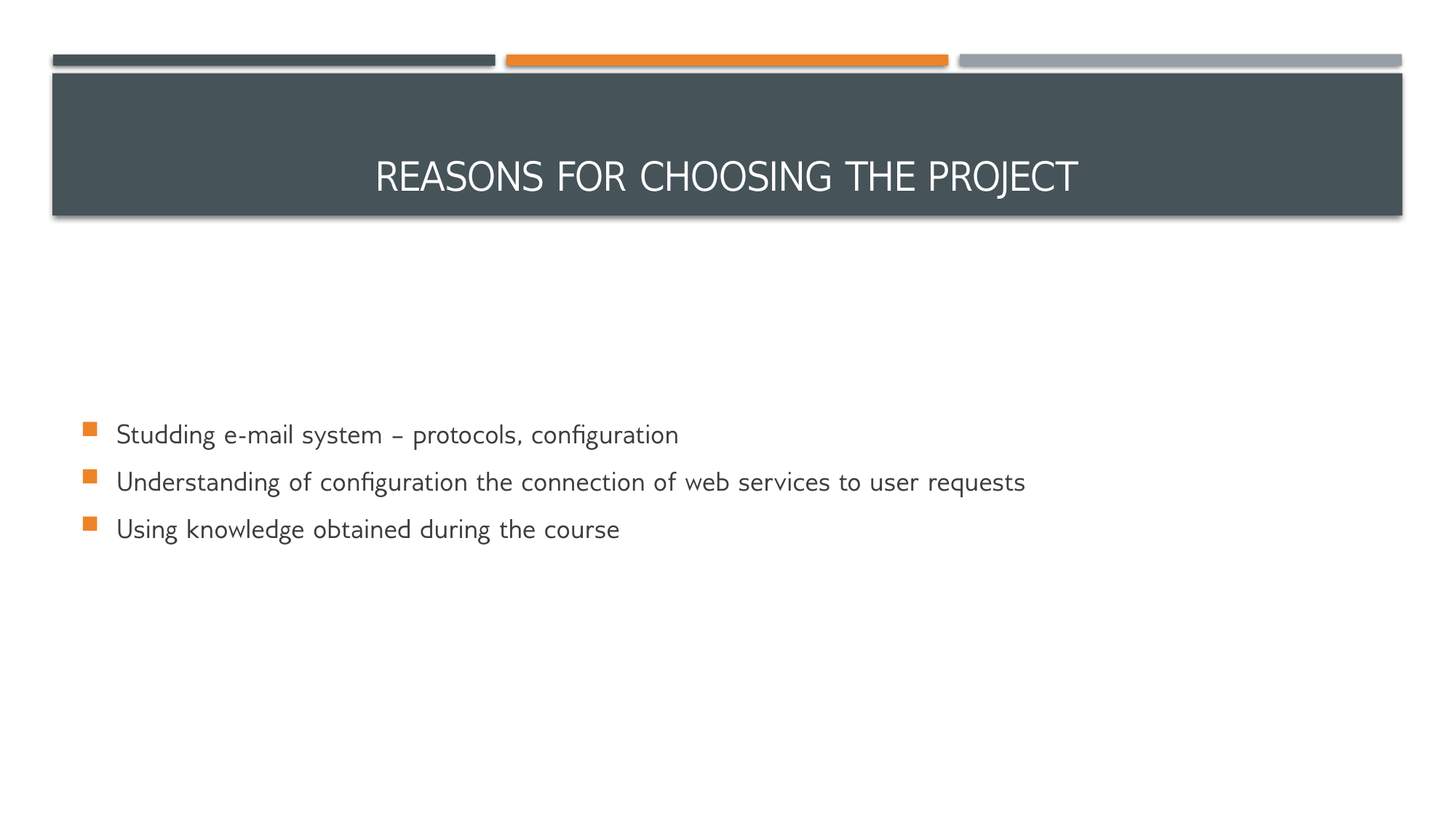

# reasons for choosing the project
Studding e-mail system – protocols, configuration
Understanding of configuration the connection of web services to user requests
Using knowledge obtained during the course